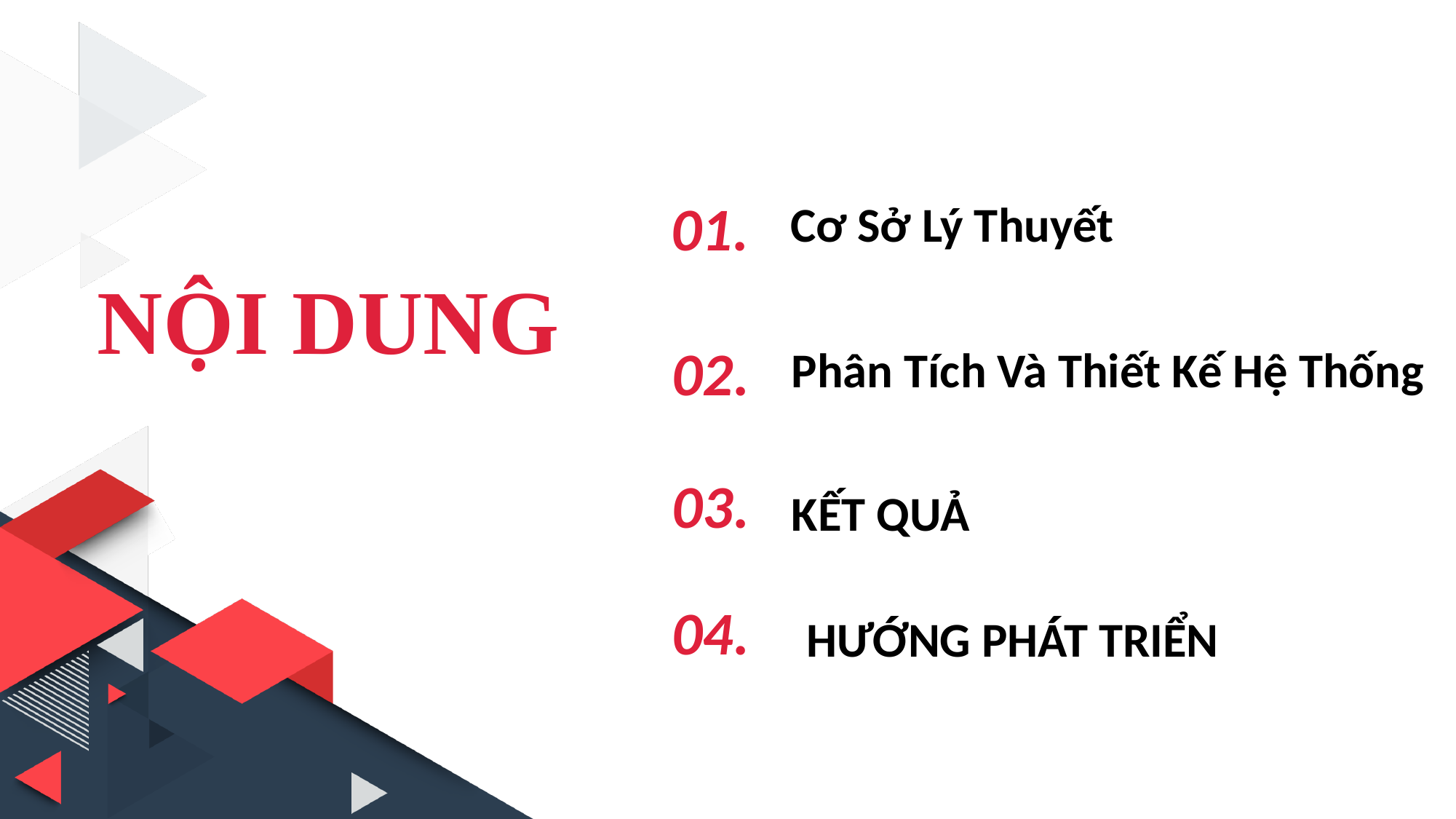

01.
Cơ Sở Lý Thuyết
NỘI DUNG
02.
Phân Tích Và Thiết Kế Hệ Thống
03.
KẾT QUẢ
04.
HƯỚNG PHÁT TRIỂN